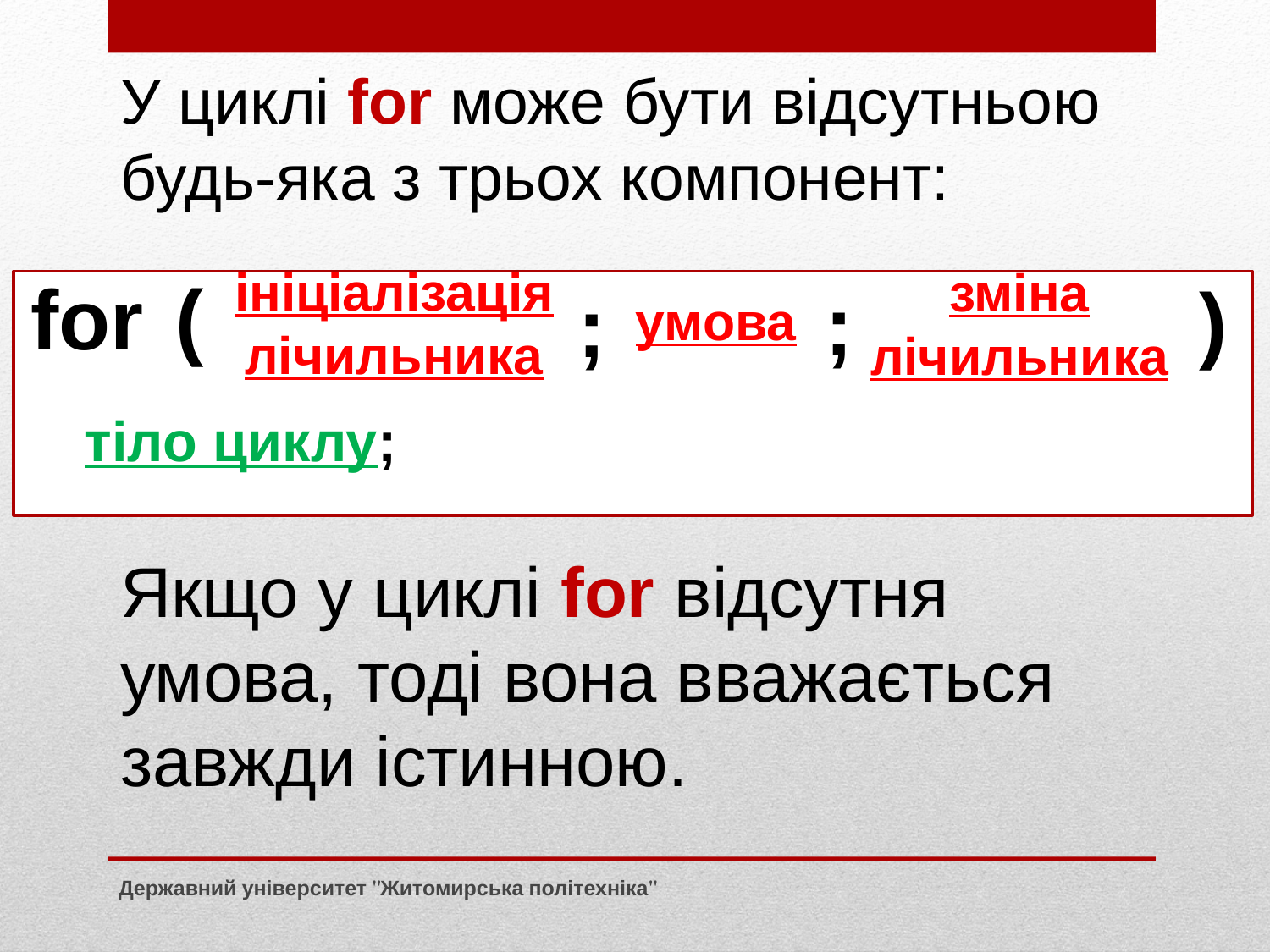

У циклі for може бути відсутньою  будь-яка з трьох компонент:
ініціалізація
лічильника
зміна
лічильника
for
(
)
;

;
умова
тіло циклу;
Якщо у циклі for відсутня умова, тоді вона вважається завжди істинною.
Державний університет "Житомирська політехніка"